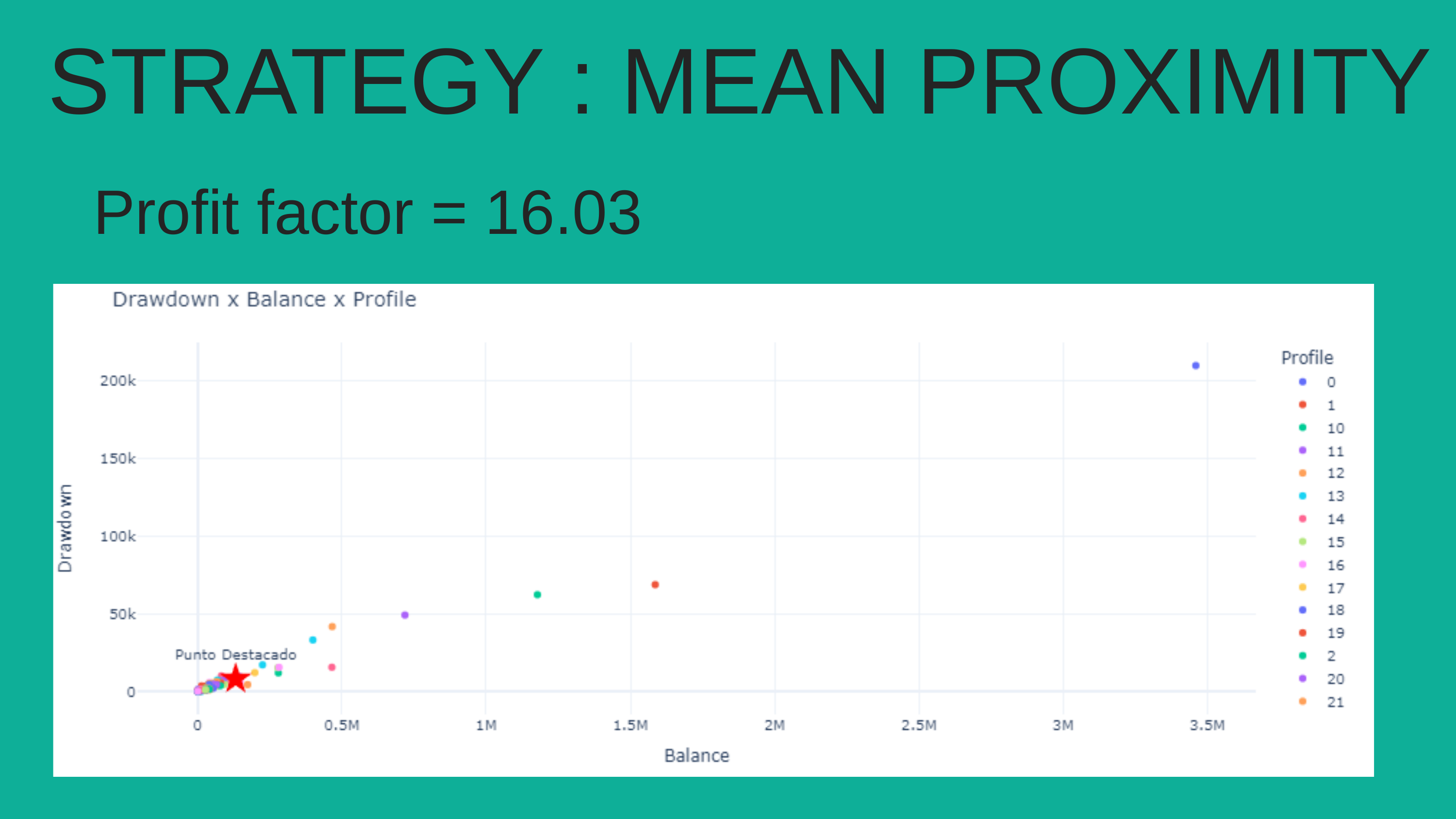

STRATEGY : MEAN PROXIMITY
Profit factor = 16.03